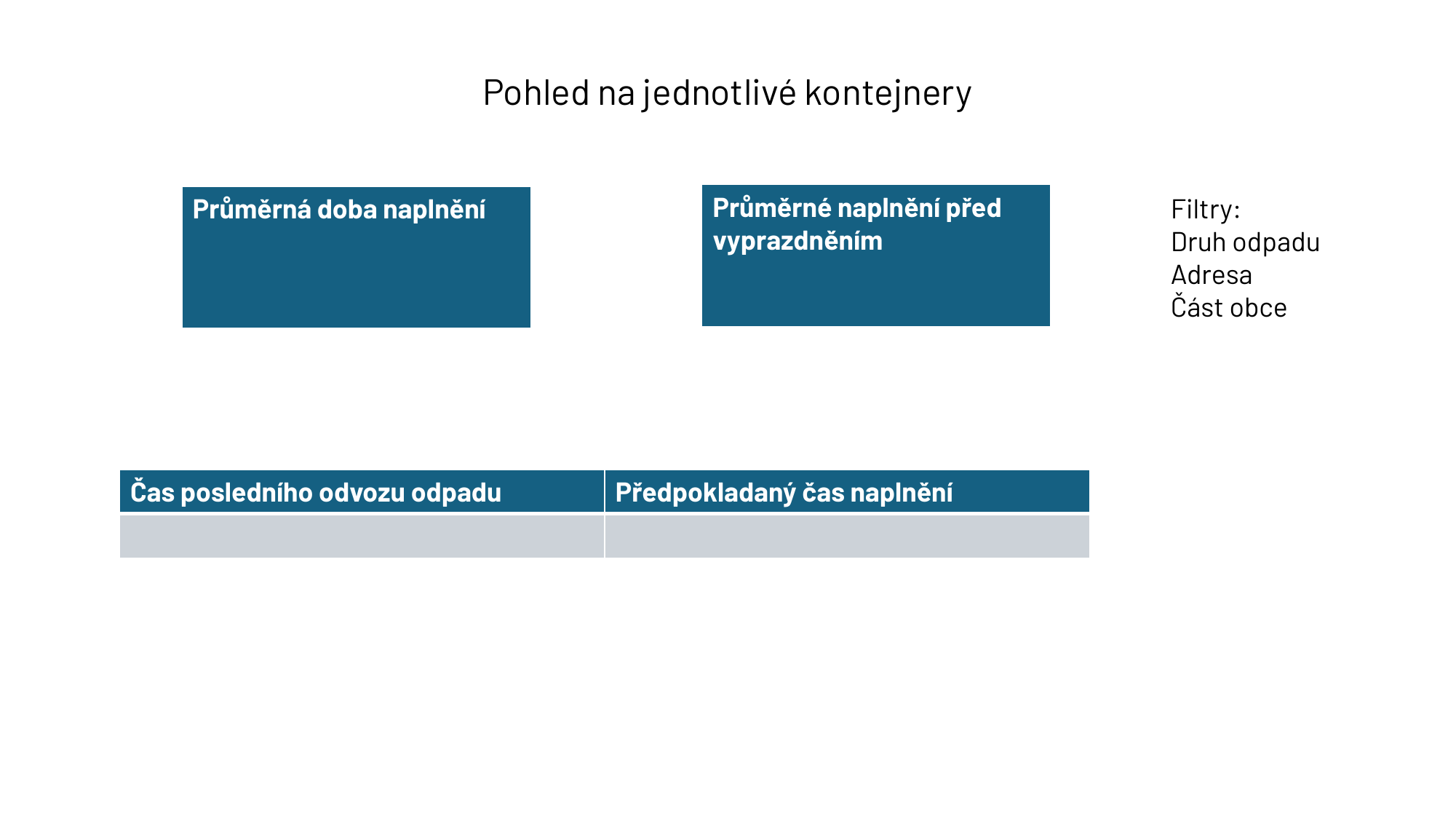

Pohled na jednotlivé kontejnery
| Průměrné naplnění před vyprazdněním |
| --- |
| Průměrná doba naplnění |
| --- |
Filtry:
Druh odpadu
Adresa
Část obce
| Čas posledního odvozu odpadu | Předpokladaný čas naplnění |
| --- | --- |
|  |  |